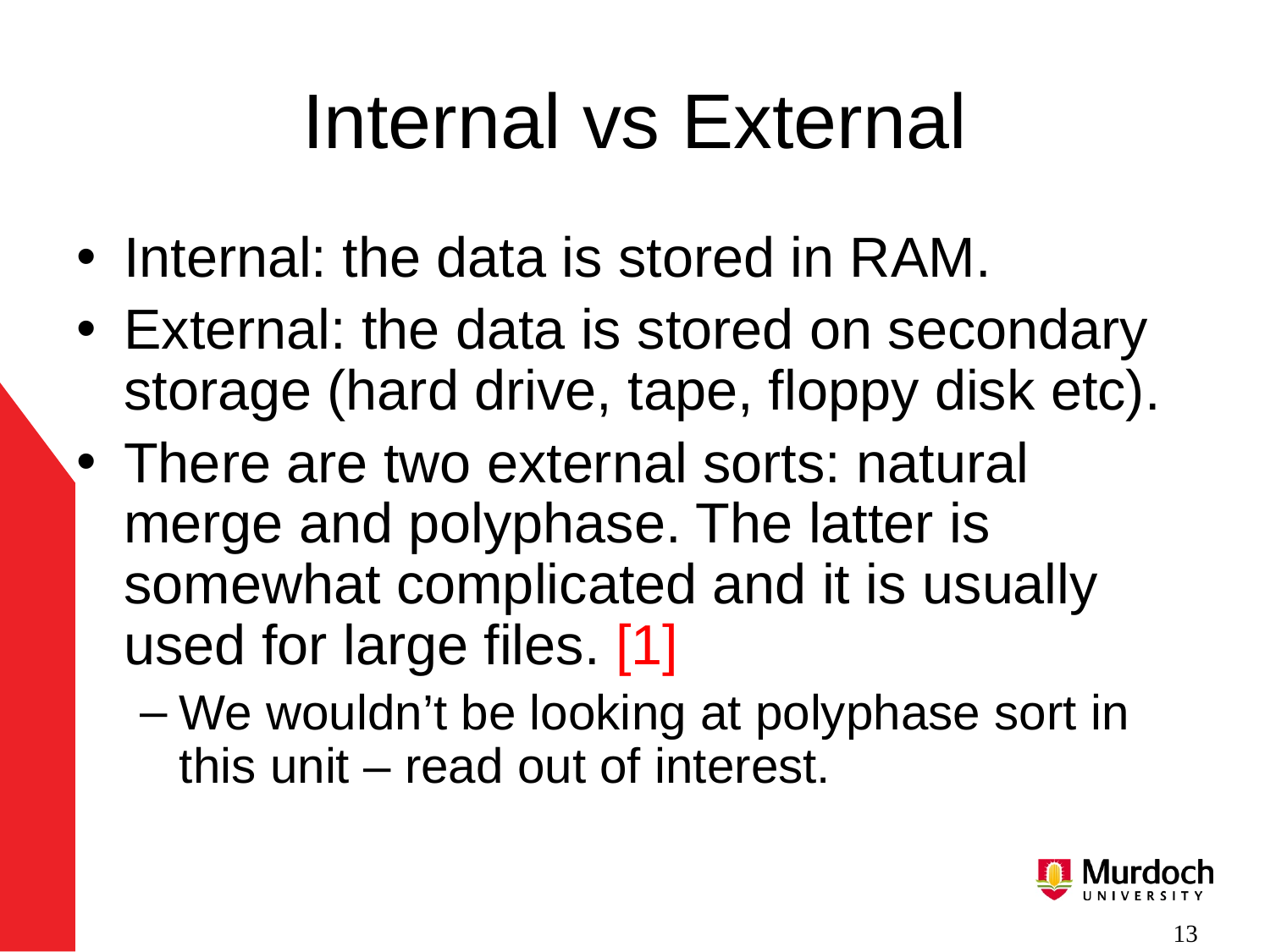

# Internal vs External
Internal: the data is stored in RAM.
External: the data is stored on secondary storage (hard drive, tape, floppy disk etc).
There are two external sorts: natural merge and polyphase. The latter is somewhat complicated and it is usually used for large files. [1]
We wouldn’t be looking at polyphase sort in this unit – read out of interest.

 13